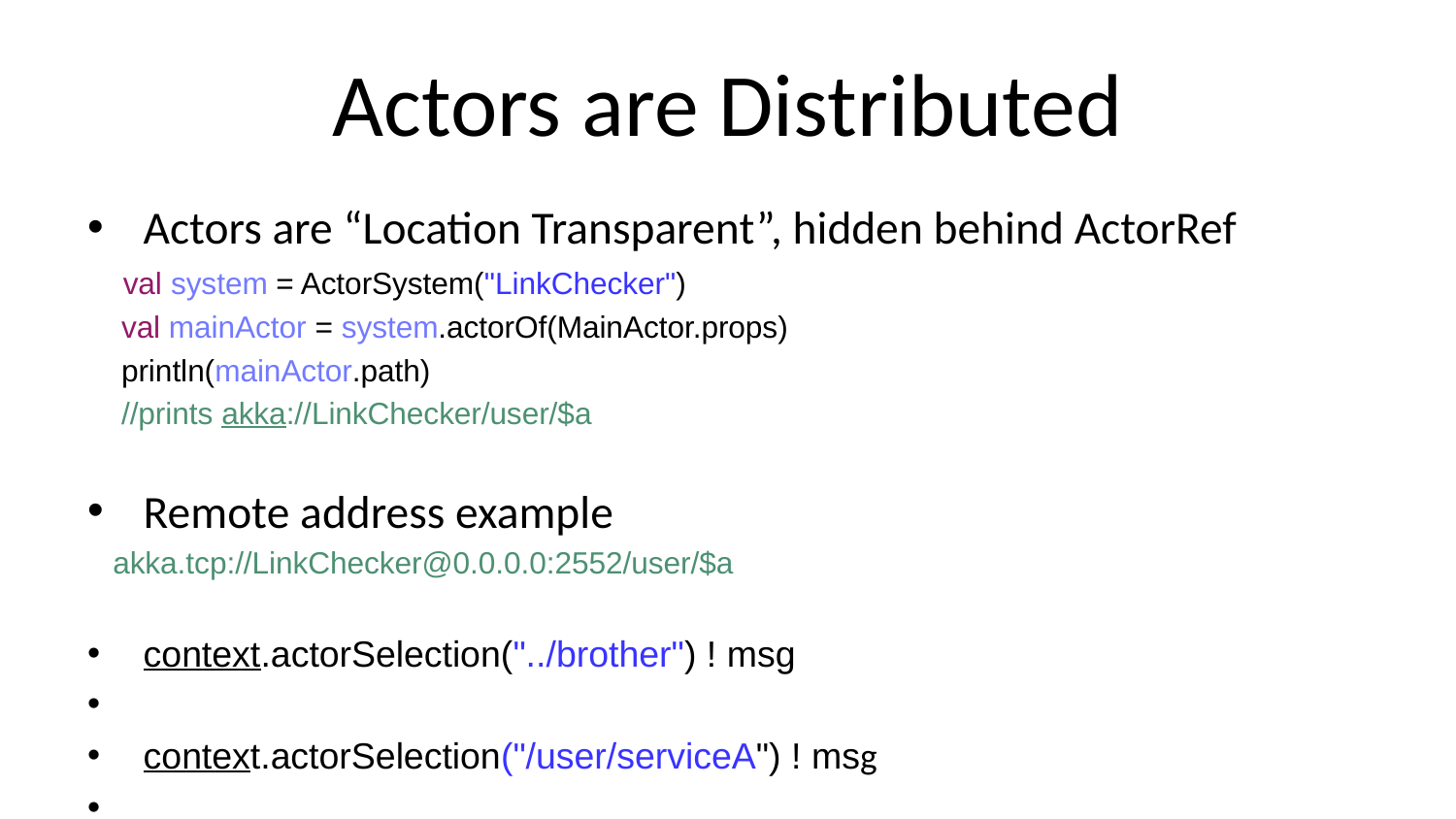

# Actors are Distributed
Actors are “Location Transparent”, hidden behind ActorRef
    val system = ActorSystem("LinkChecker")
    val mainActor = system.actorOf(MainActor.props)
    println(mainActor.path)
    //prints akka://LinkChecker/user/$a

Remote address example
   akka.tcp://LinkChecker@0.0.0.0:2552/user/$a

context.actorSelection("../brother") ! msg

context.actorSelection("/user/serviceA") ! msg